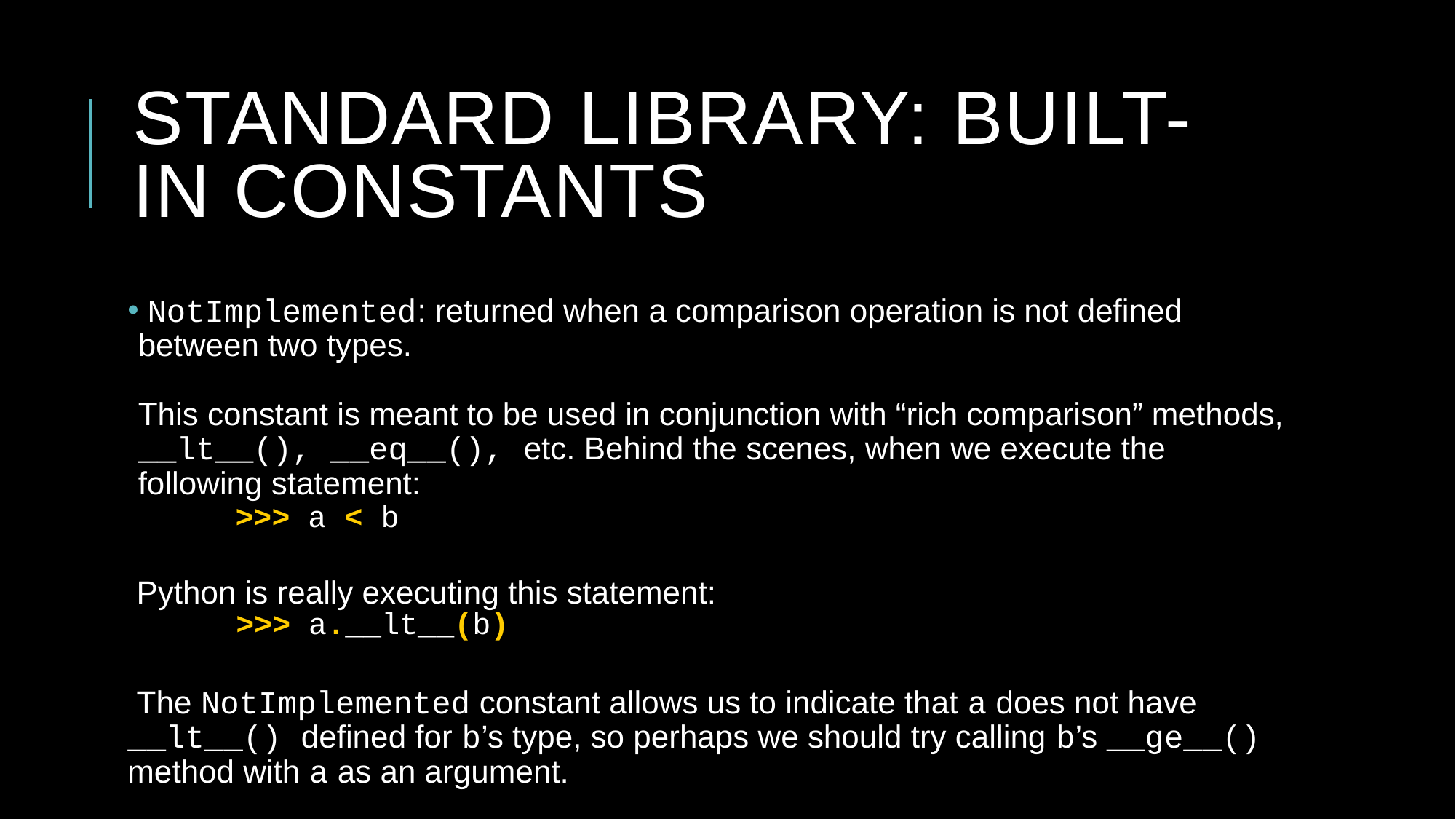

# Standard library: built-in constants

 NotImplemented: returned when a comparison operation is not defined between two types.
This constant is meant to be used in conjunction with “rich comparison” methods, __lt__(), __eq__(), etc. Behind the scenes, when we execute the following statement:

 Python is really executing this statement:

 The NotImplemented constant allows us to indicate that a does not have __lt__() defined for b’s type, so perhaps we should try calling b’s __ge__() method with a as an argument.

>>> a < b
>>> a.__lt__(b)